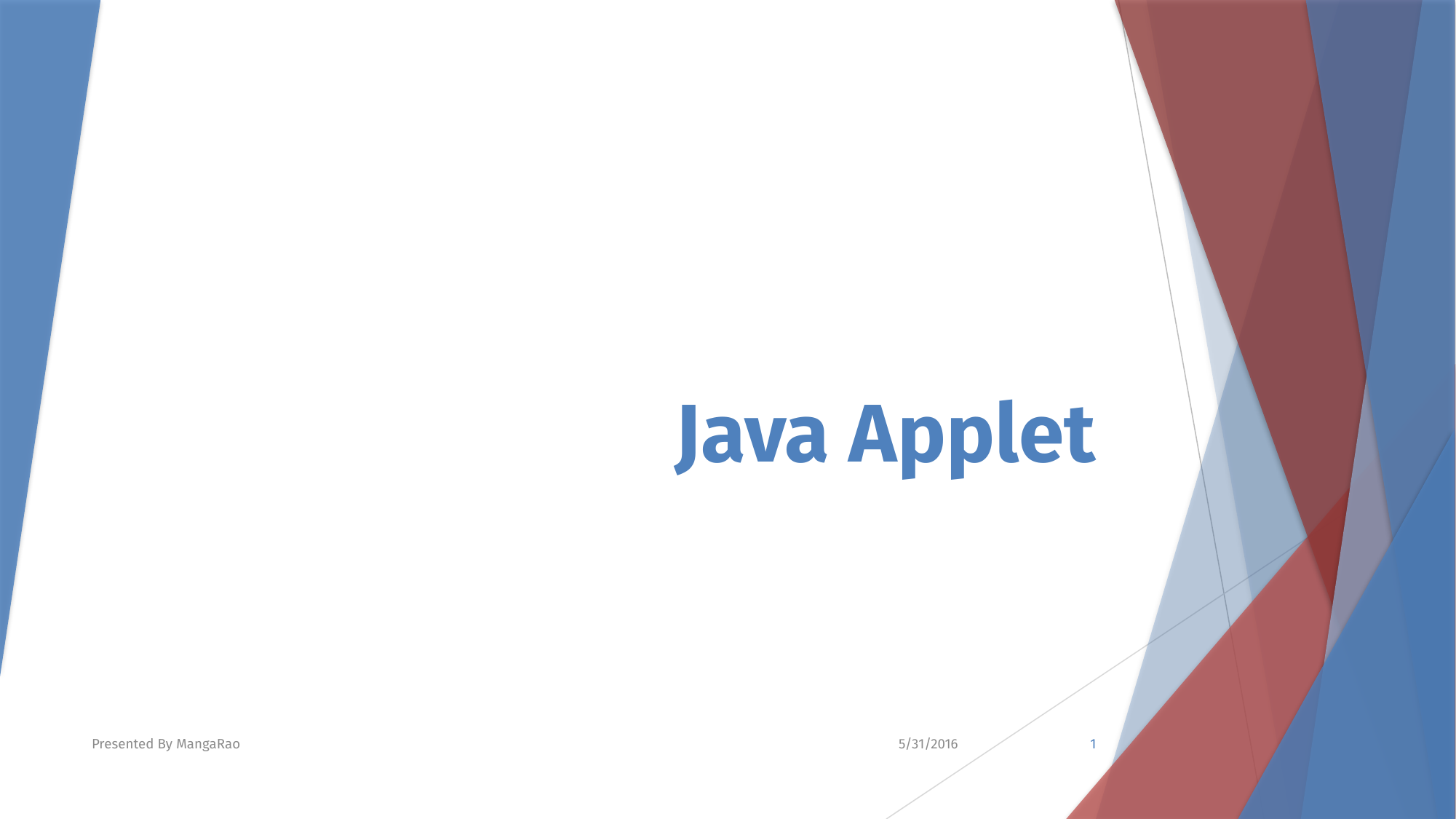

# Java Applet
Presented By MangaRao
5/31/2016
1